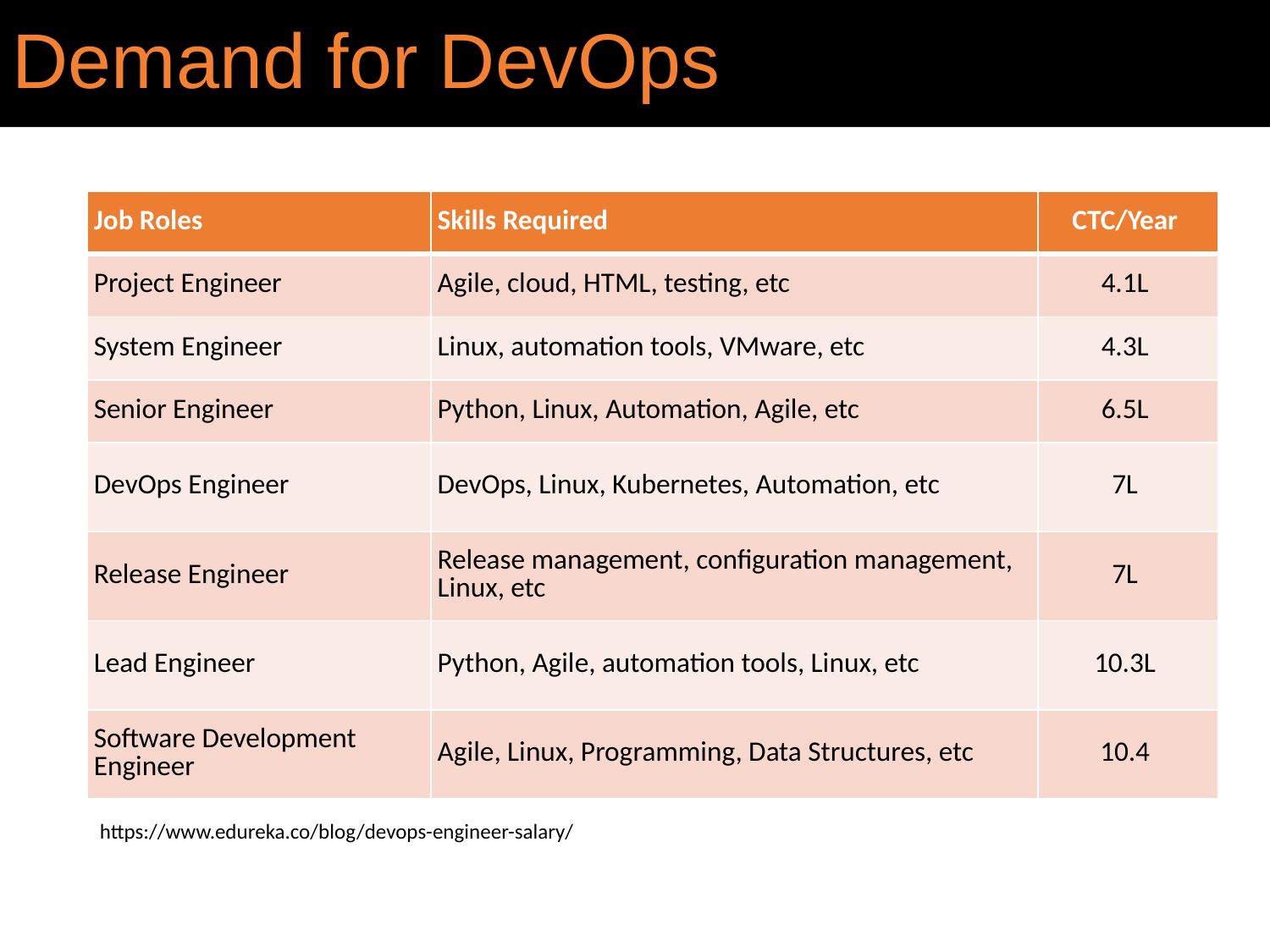

# Demand for DevOps
| Job Roles | Skills Required | CTC/Year |
| --- | --- | --- |
| Project Engineer | Agile, cloud, HTML, testing, etc | 4.1L |
| System Engineer | Linux, automation tools, VMware, etc | 4.3L |
| Senior Engineer | Python, Linux, Automation, Agile, etc | 6.5L |
| DevOps Engineer | DevOps, Linux, Kubernetes, Automation, etc | 7L |
| Release Engineer | Release management, configuration management, Linux, etc | 7L |
| Lead Engineer | Python, Agile, automation tools, Linux, etc | 10.3L |
| Software Development Engineer | Agile, Linux, Programming, Data Structures, etc | 10.4 |
https://www.edureka.co/blog/devops-engineer-salary/